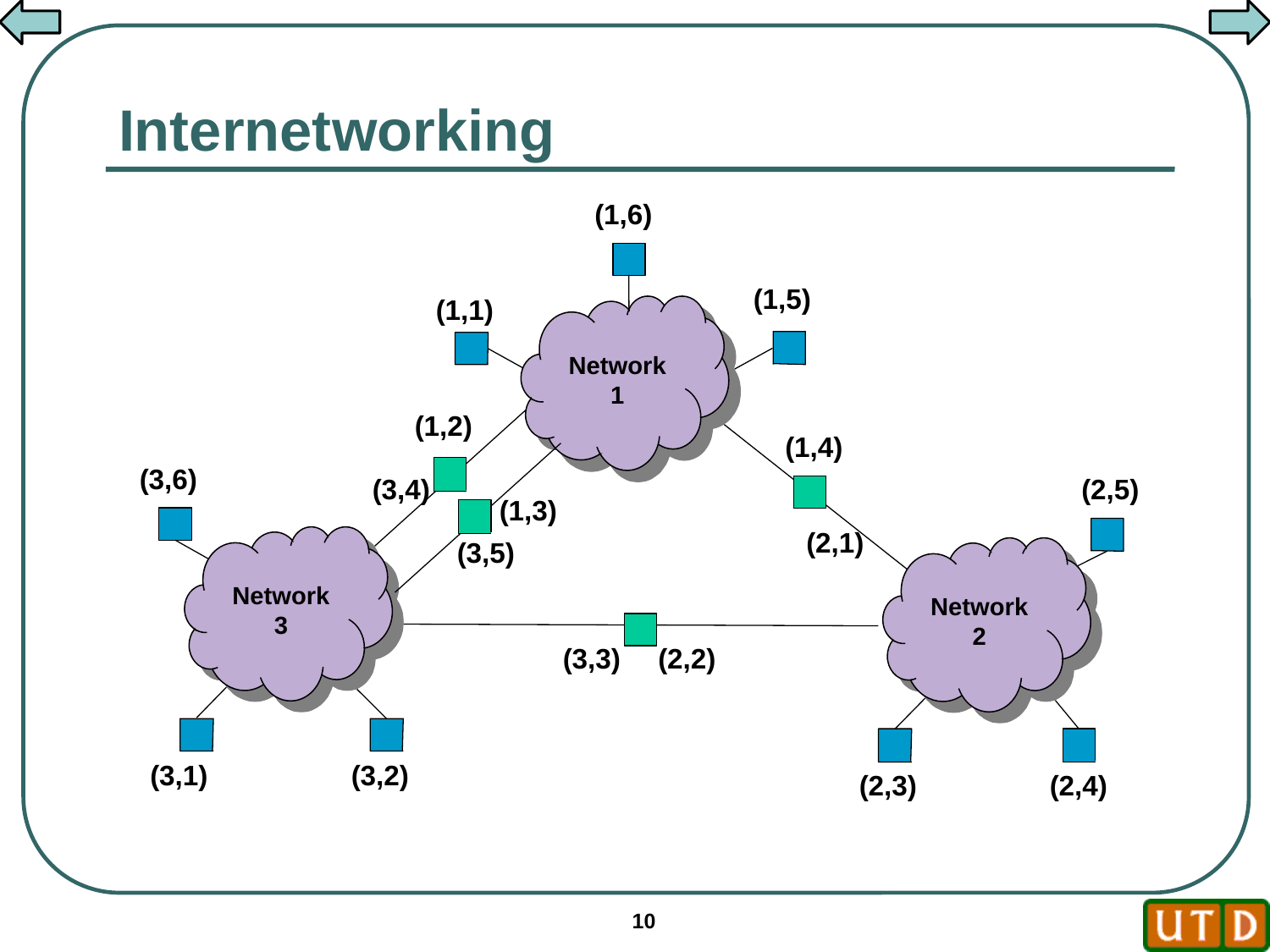

# Internetworking
(1,6)

(1,5)
(1,1)
Network 1

(1,2)

(1,4)

(3,6)

(3,4)
(2,5)

(1,3)

(2,1)

Network 3
(3,5)
Network 2

(3,3)
(2,2)

(3,1)
(3,2)
(2,3)
(2,4)
10